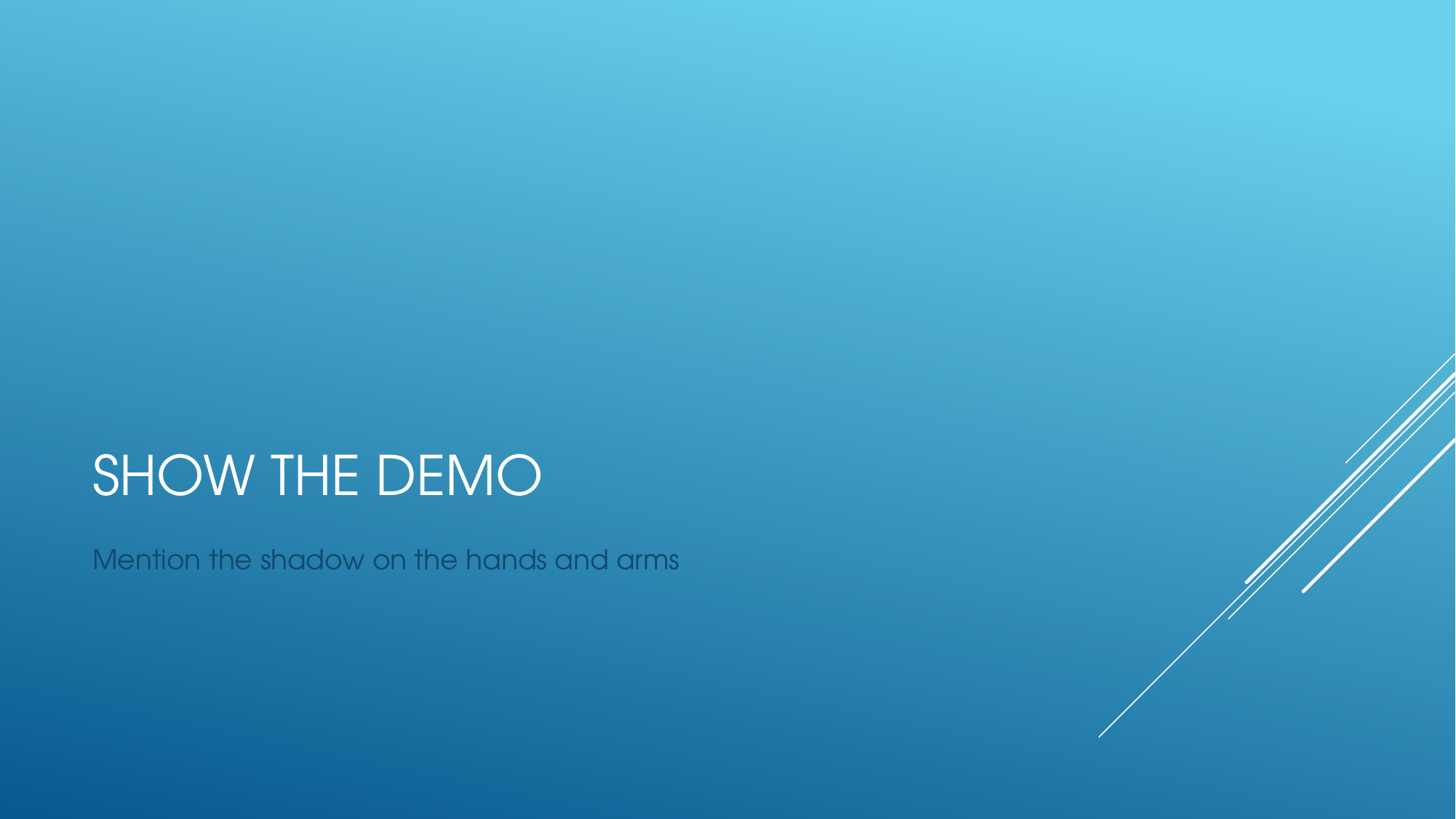

# Show the Demo
Mention the shadow on the hands and arms